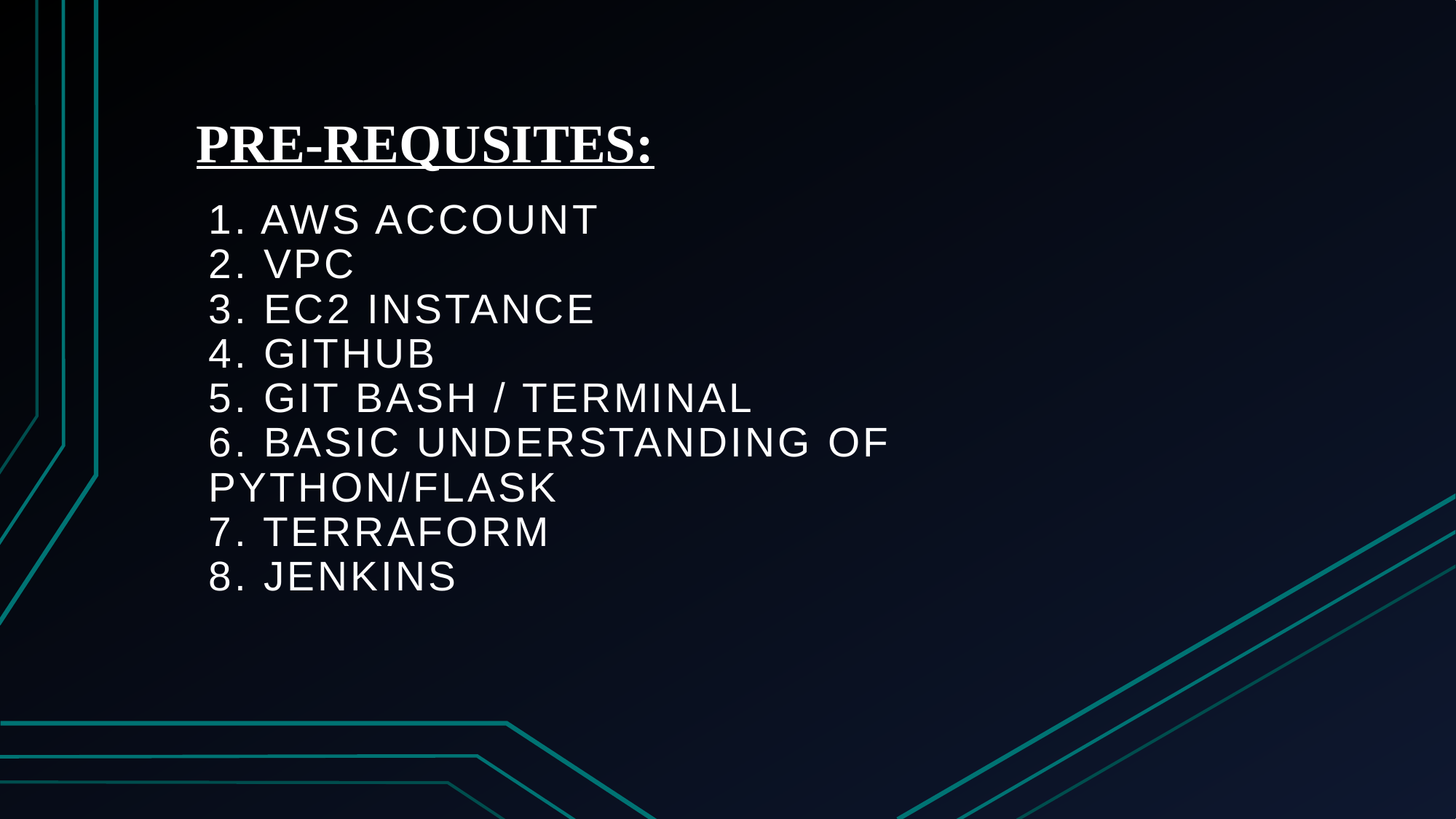

# PRE-REQUSITES:
1. Aws account
2. VPC
3. Ec2 Instance
4. GitHub
5. Git Bash / Terminal
6. Basic understanding of Python/Flask
7. Terraform
8. Jenkins